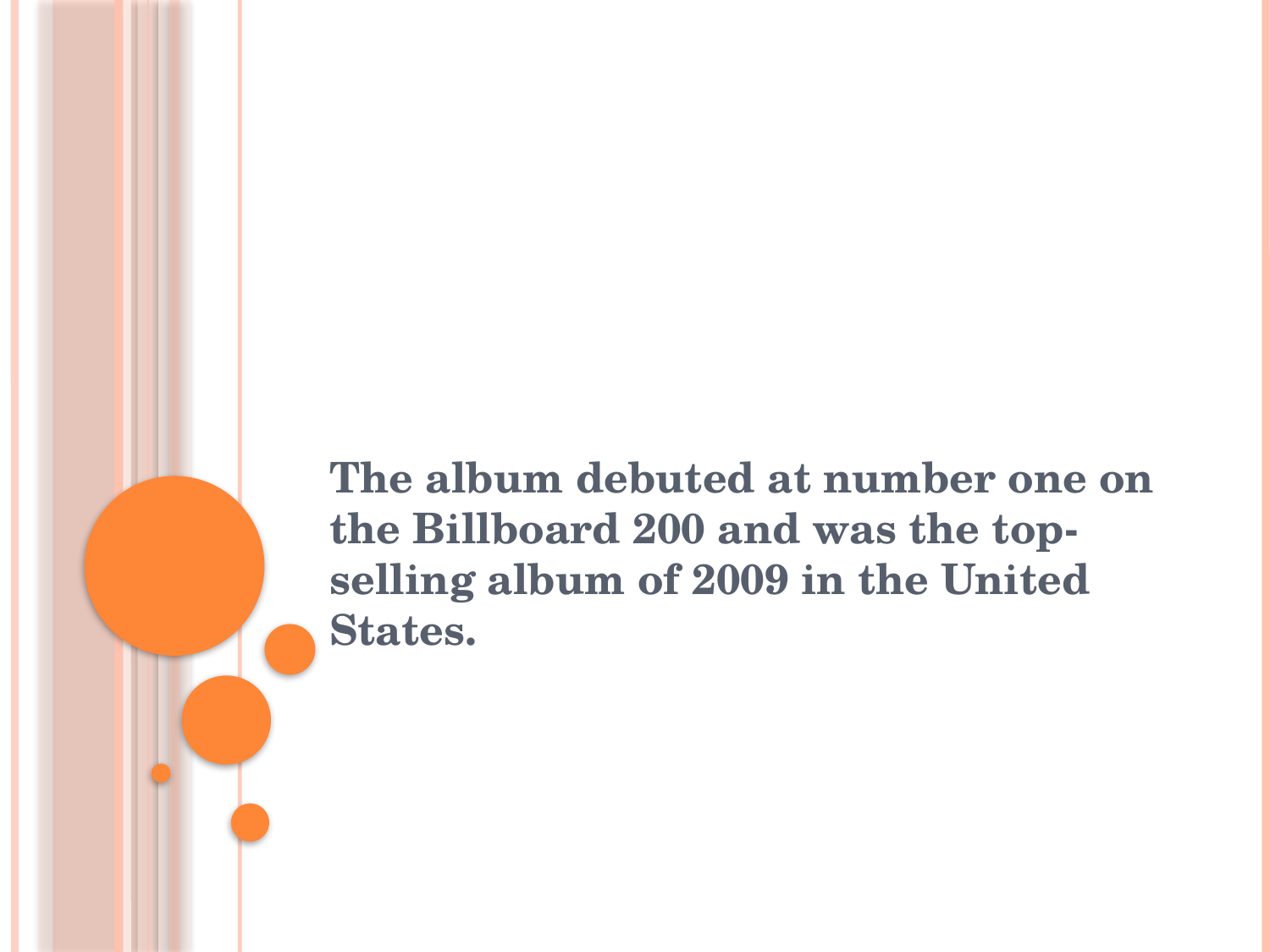

#
The album debuted at number one on the Billboard 200 and was the top-selling album of 2009 in the United States.